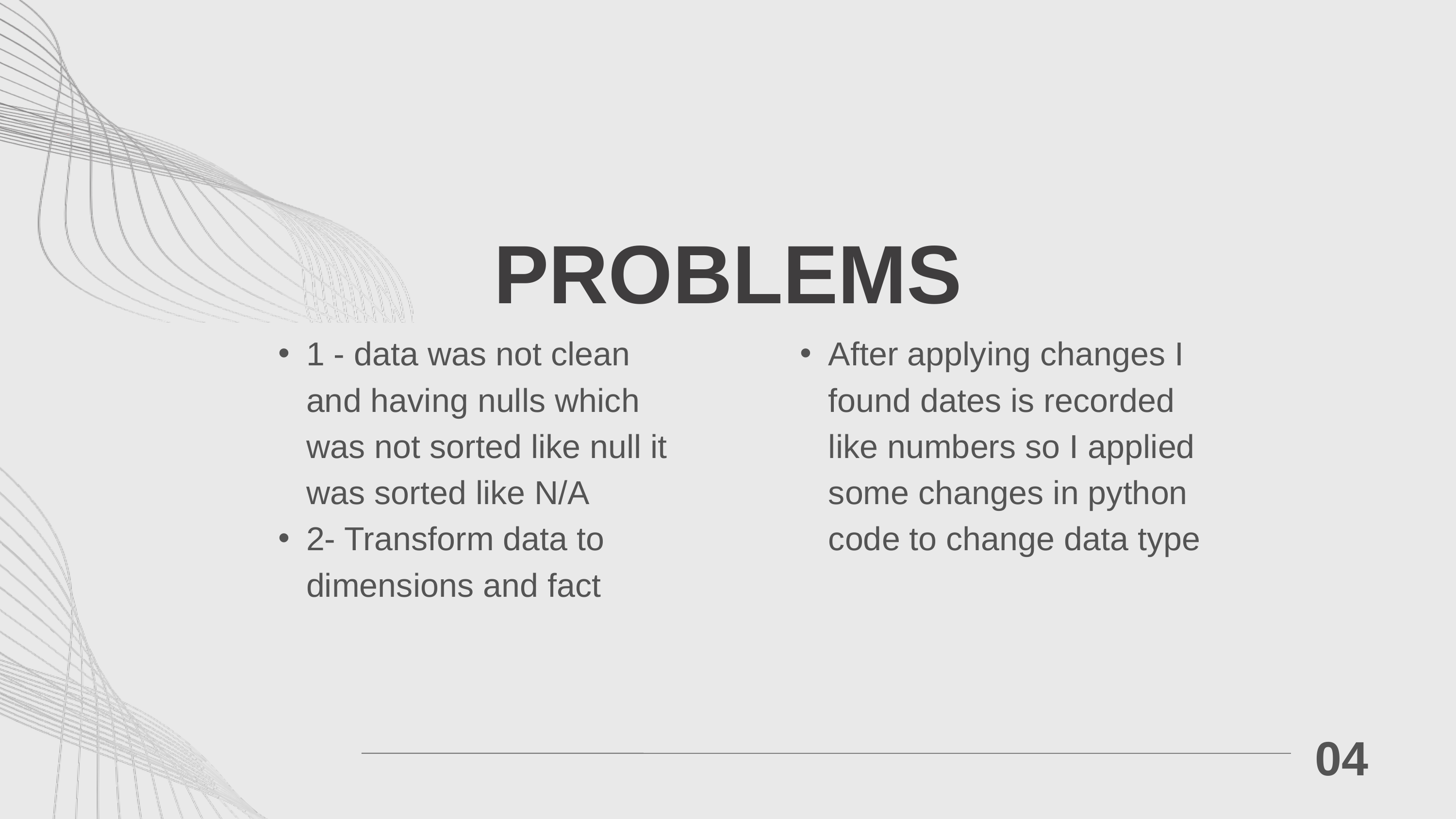

PROBLEMS
1 - data was not clean and having nulls which was not sorted like null it was sorted like N/A
2- Transform data to dimensions and fact
After applying changes I found dates is recorded like numbers so I applied some changes in python code to change data type

04